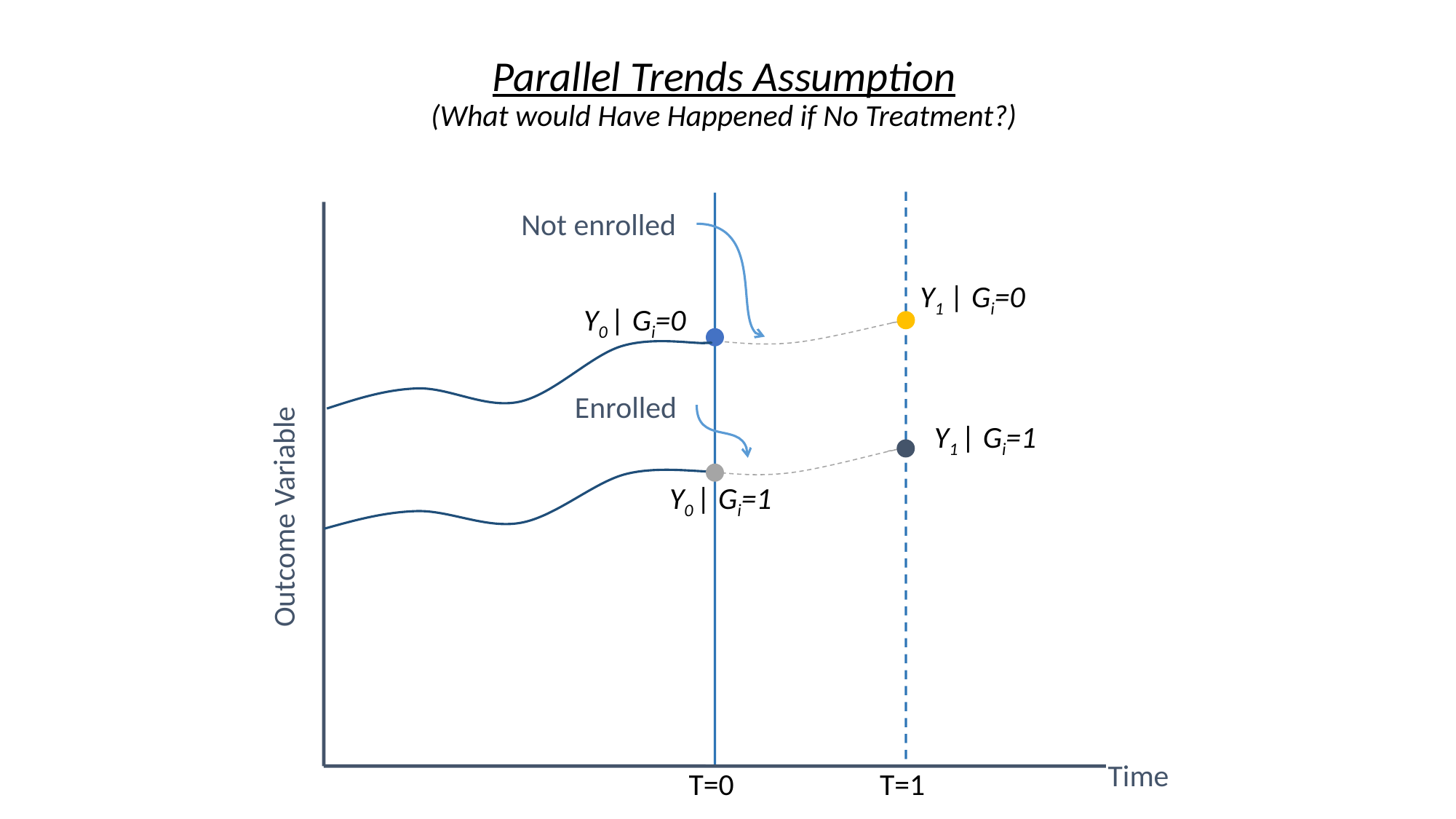

Parallel Trends Assumption
(What would Have Happened if No Treatment?)

Not enrolled

Y1 | Gi=0
Y0 | Gi=0

Enrolled
Y1 | Gi=1

Y0 | Gi=1
Outcome Variable
Time
T=0
T=1